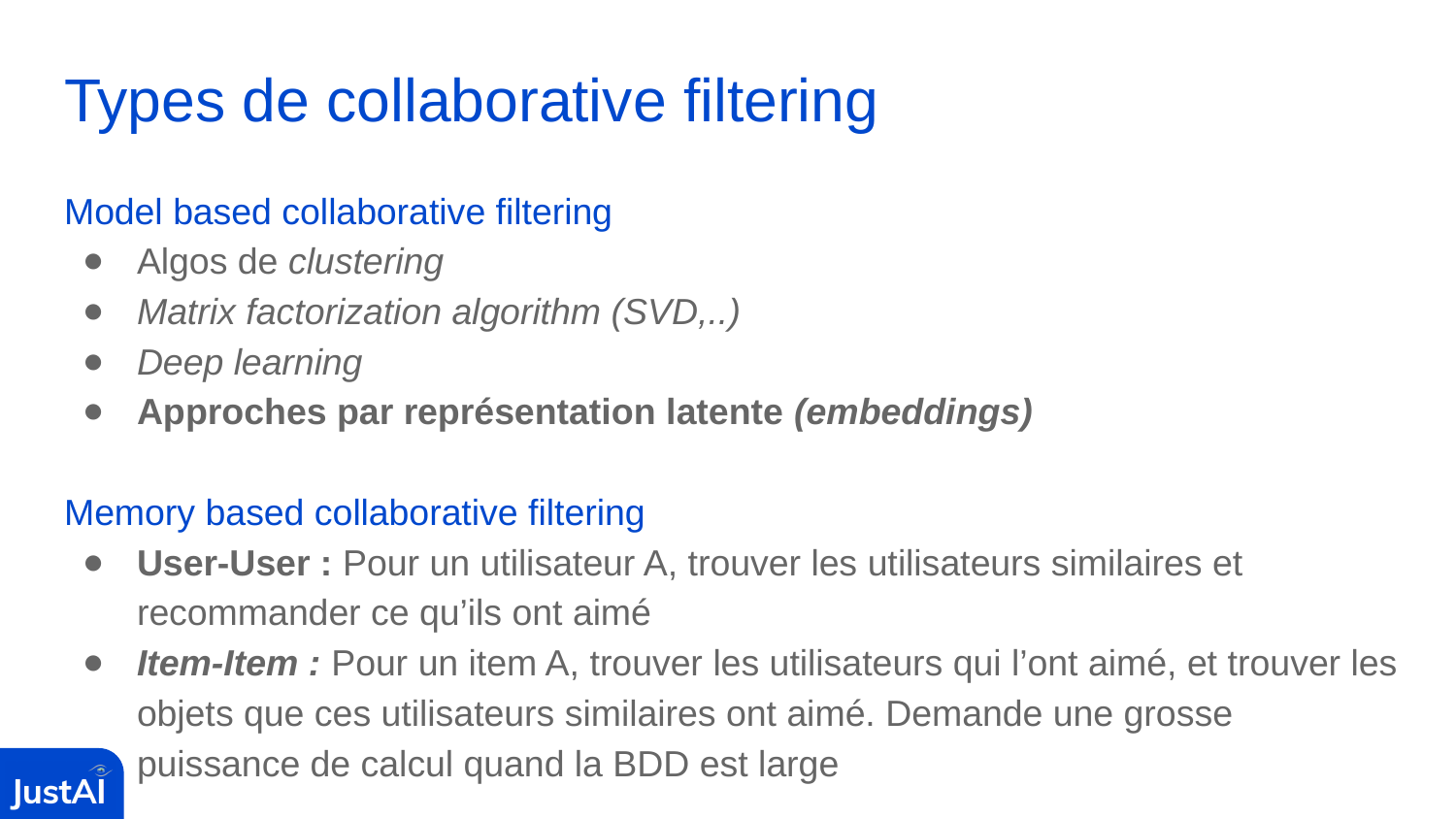

# Types de collaborative filtering
Model based collaborative filtering
Algos de clustering
Matrix factorization algorithm (SVD,..)
Deep learning
Approches par représentation latente (embeddings)

Memory based collaborative filtering
User-User : Pour un utilisateur A, trouver les utilisateurs similaires et recommander ce qu’ils ont aimé
Item-Item : Pour un item A, trouver les utilisateurs qui l’ont aimé, et trouver les objets que ces utilisateurs similaires ont aimé. Demande une grosse puissance de calcul quand la BDD est large